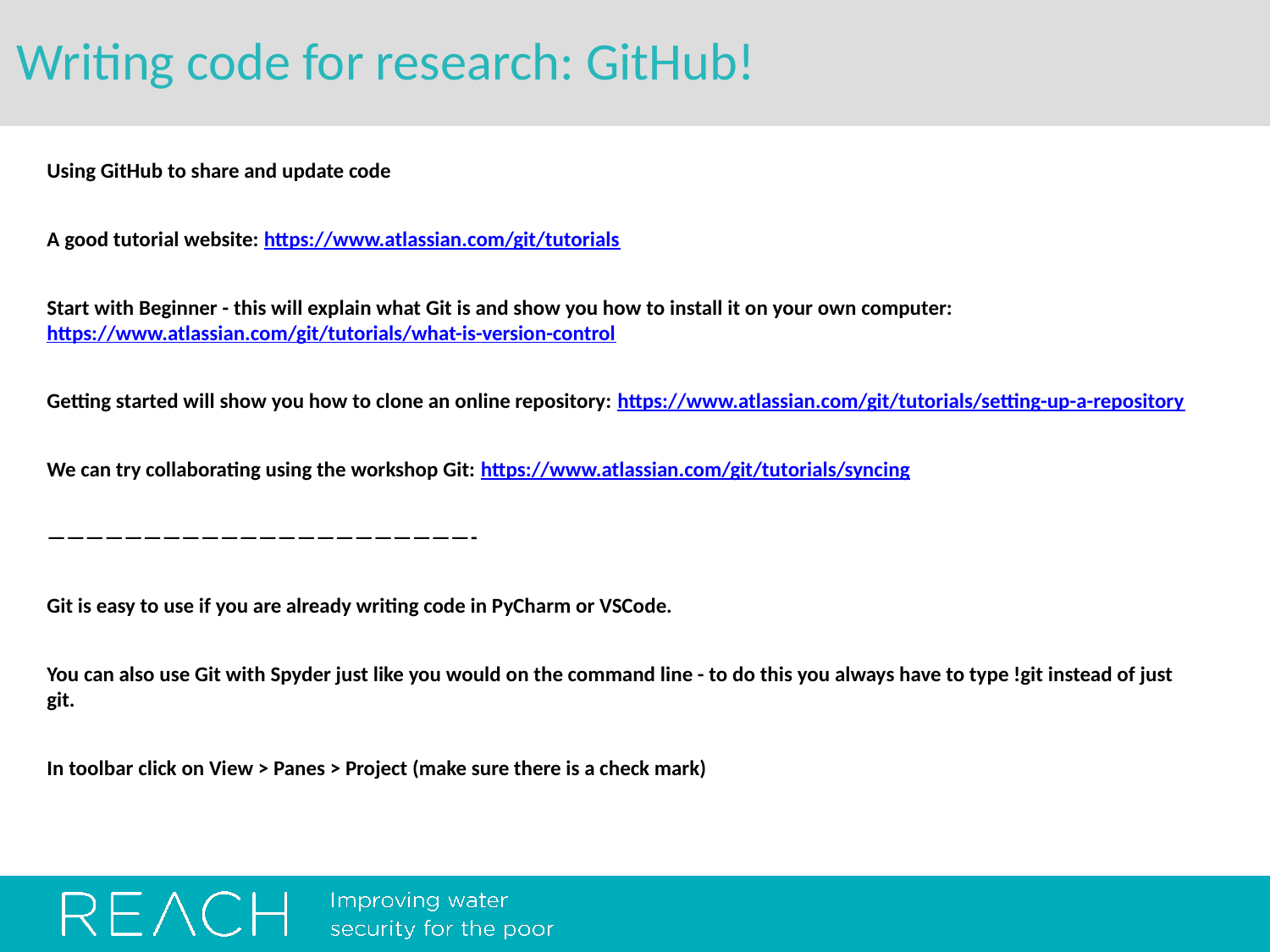

# Writing code for research: GitHub!
Using GitHub to share and update code

A good tutorial website: https://www.atlassian.com/git/tutorials

Start with Beginner - this will explain what Git is and show you how to install it on your own computer: https://www.atlassian.com/git/tutorials/what-is-version-control

Getting started will show you how to clone an online repository: https://www.atlassian.com/git/tutorials/setting-up-a-repository

We can try collaborating using the workshop Git: https://www.atlassian.com/git/tutorials/syncing

——————————————————————-

Git is easy to use if you are already writing code in PyCharm or VSCode.

You can also use Git with Spyder just like you would on the command line - to do this you always have to type !git instead of just git.

In toolbar click on View > Panes > Project (make sure there is a check mark)